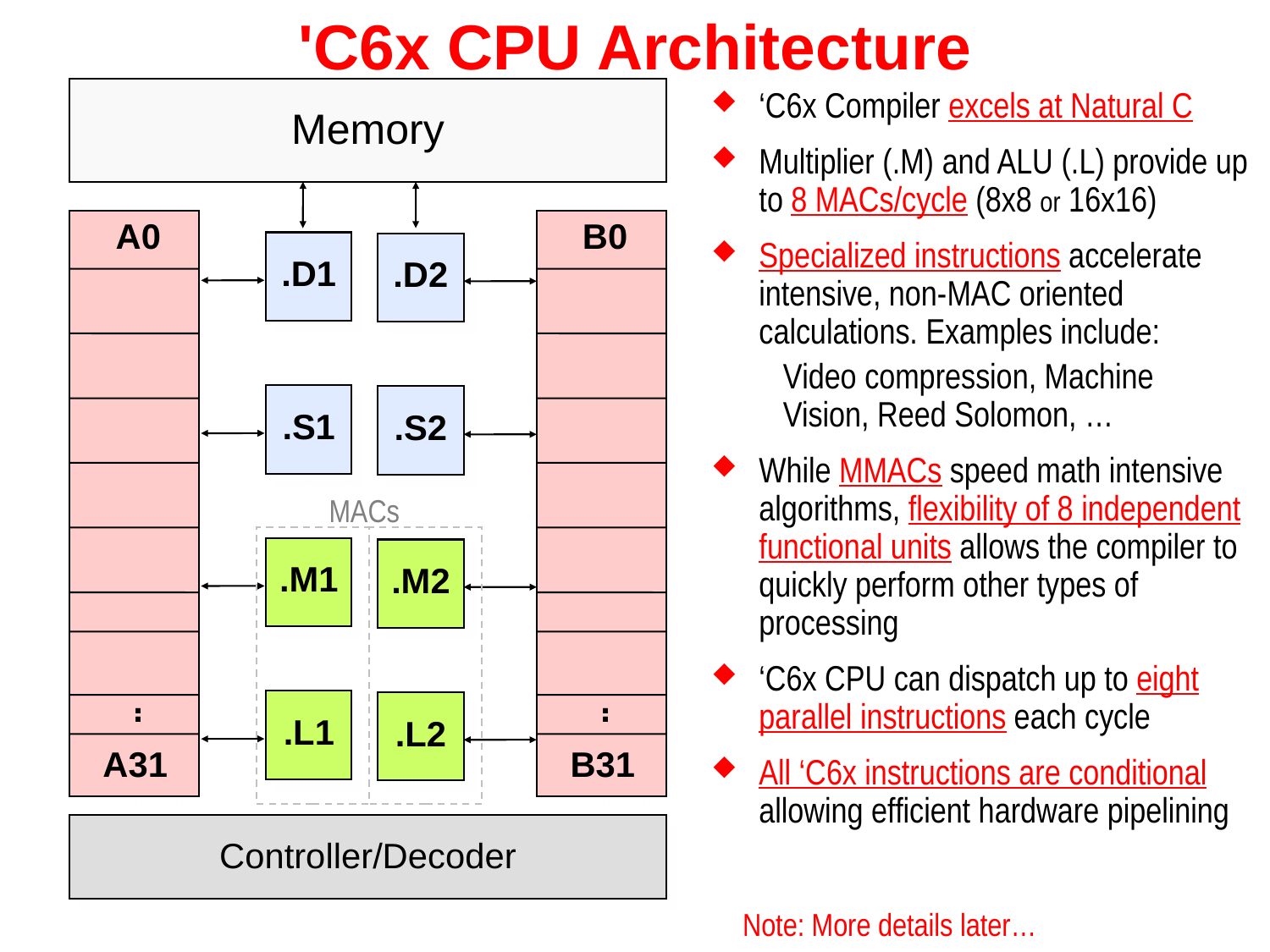

# 'C6x CPU Architecture
‘C6x Compiler excels at Natural C
Multiplier (.M) and ALU (.L) provide up to 8 MACs/cycle (8x8 or 16x16)
Specialized instructions accelerate intensive, non-MAC oriented calculations. Examples include:
	   Video compression, Machine
   Vision, Reed Solomon, …
While MMACs speed math intensive algorithms, flexibility of 8 independent functional units allows the compiler to quickly perform other types of processing
‘C6x CPU can dispatch up to eight parallel instructions each cycle
All ‘C6x instructions are conditional allowing efficient hardware pipelining
Memory

A0
B0
.D1
.D2

.S1
.S2

MACs

.M1
.M2

.L1
.L2

.
.
.
.

A31
B31
Controller/Decoder
Note: More details later…